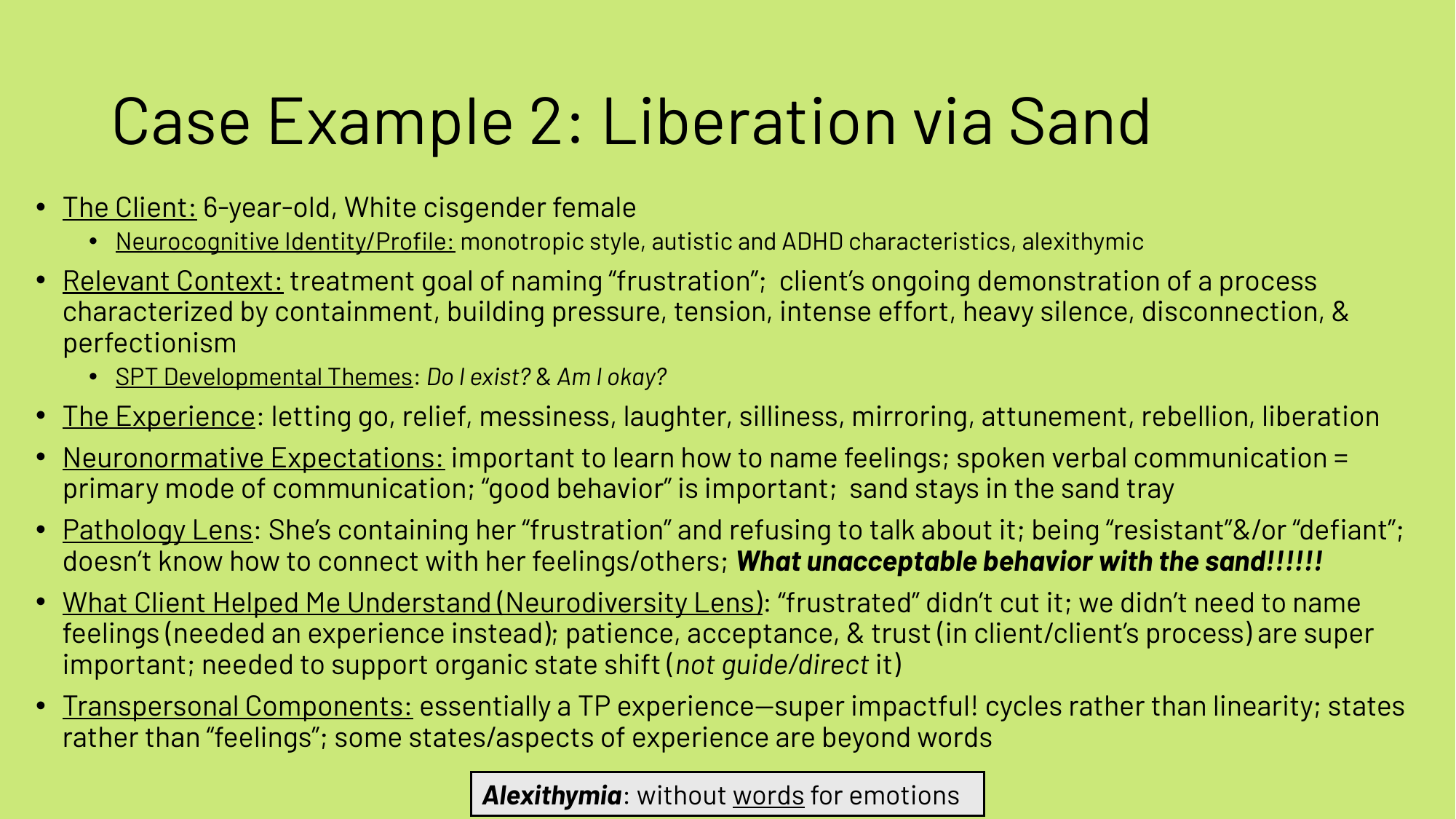

# Case Example 2: Liberation via Sand
The Client: 6-year-old, White cisgender female
Neurocognitive Identity/Profile: monotropic style, autistic and ADHD characteristics, alexithymic
Relevant Context: treatment goal of naming “frustration”;  client’s ongoing demonstration of a process characterized by containment, building pressure, tension, intense effort, heavy silence, disconnection, & perfectionism
SPT Developmental Themes: Do I exist? & Am I okay?
The Experience: letting go, relief, messiness, laughter, silliness, mirroring, attunement, rebellion, liberation
Neuronormative Expectations: important to learn how to name feelings; spoken verbal communication = primary mode of communication; “good behavior” is important;  sand stays in the sand tray
Pathology Lens: She’s containing her “frustration” and refusing to talk about it; being “resistant”&/or “defiant”; doesn’t know how to connect with her feelings/others; What unacceptable behavior with the sand!!!!!!
What Client Helped Me Understand (Neurodiversity Lens): “frustrated” didn’t cut it; we didn’t need to name feelings (needed an experience instead); patience, acceptance, & trust (in client/client’s process) are super important; needed to support organic state shift (not guide/direct it)
Transpersonal Components: essentially a TP experience—super impactful! cycles rather than linearity; states rather than “feelings”; some states/aspects of experience are beyond words
Alexithymia: without words for emotions